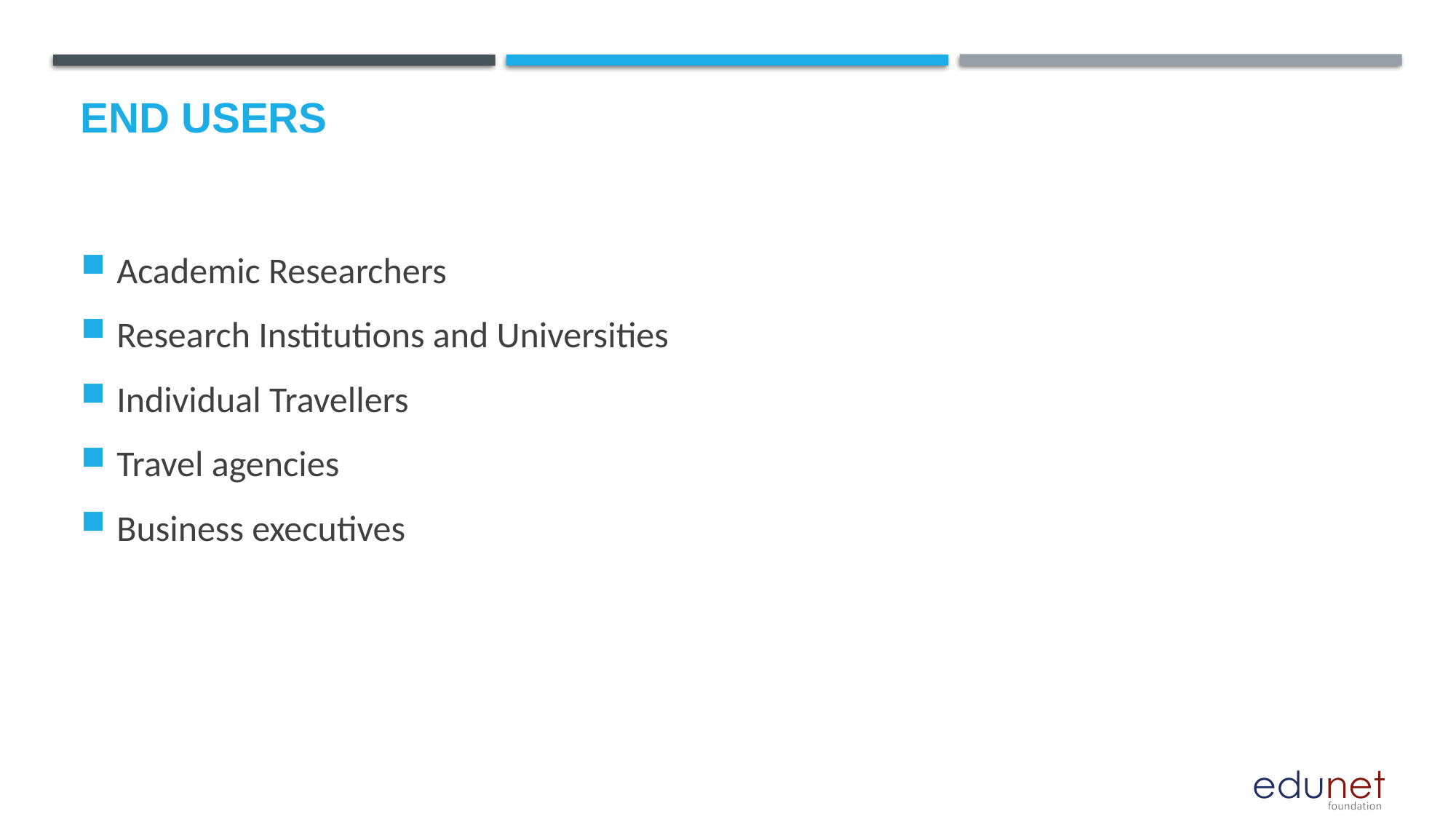

# End users
Academic Researchers
Research Institutions and Universities
Individual Travellers
Travel agencies
Business executives